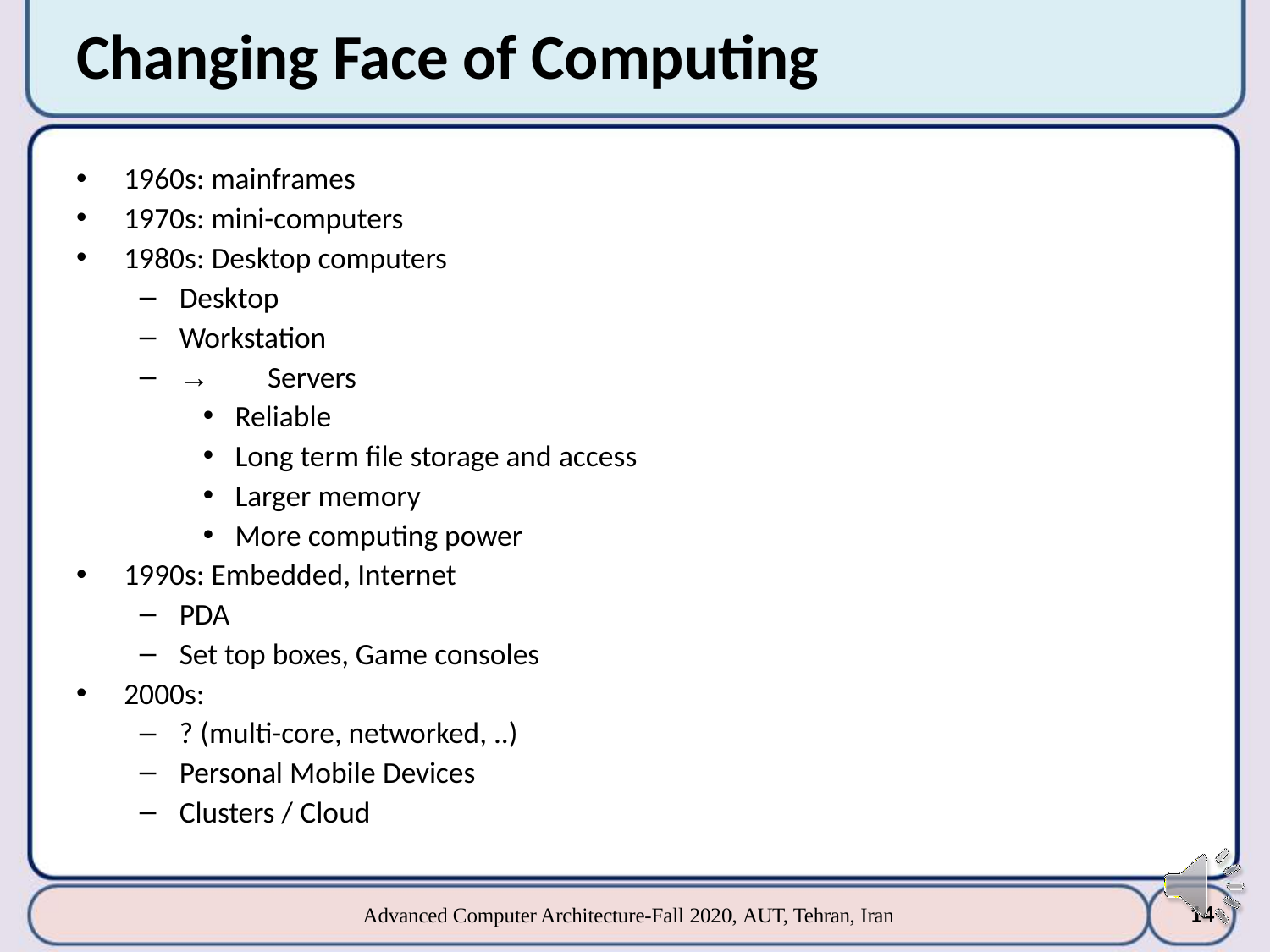

# Changing Face of Computing
1960s: mainframes
1970s: mini-computers
1980s: Desktop computers
Desktop
Workstation
→ Servers
Reliable
Long term file storage and access
Larger memory
More computing power
1990s: Embedded, Internet
PDA
Set top boxes, Game consoles
2000s:
? (multi-core, networked, ..)
Personal Mobile Devices
Clusters / Cloud

14
Advanced Computer Architecture-Fall 2020, AUT, Tehran, Iran